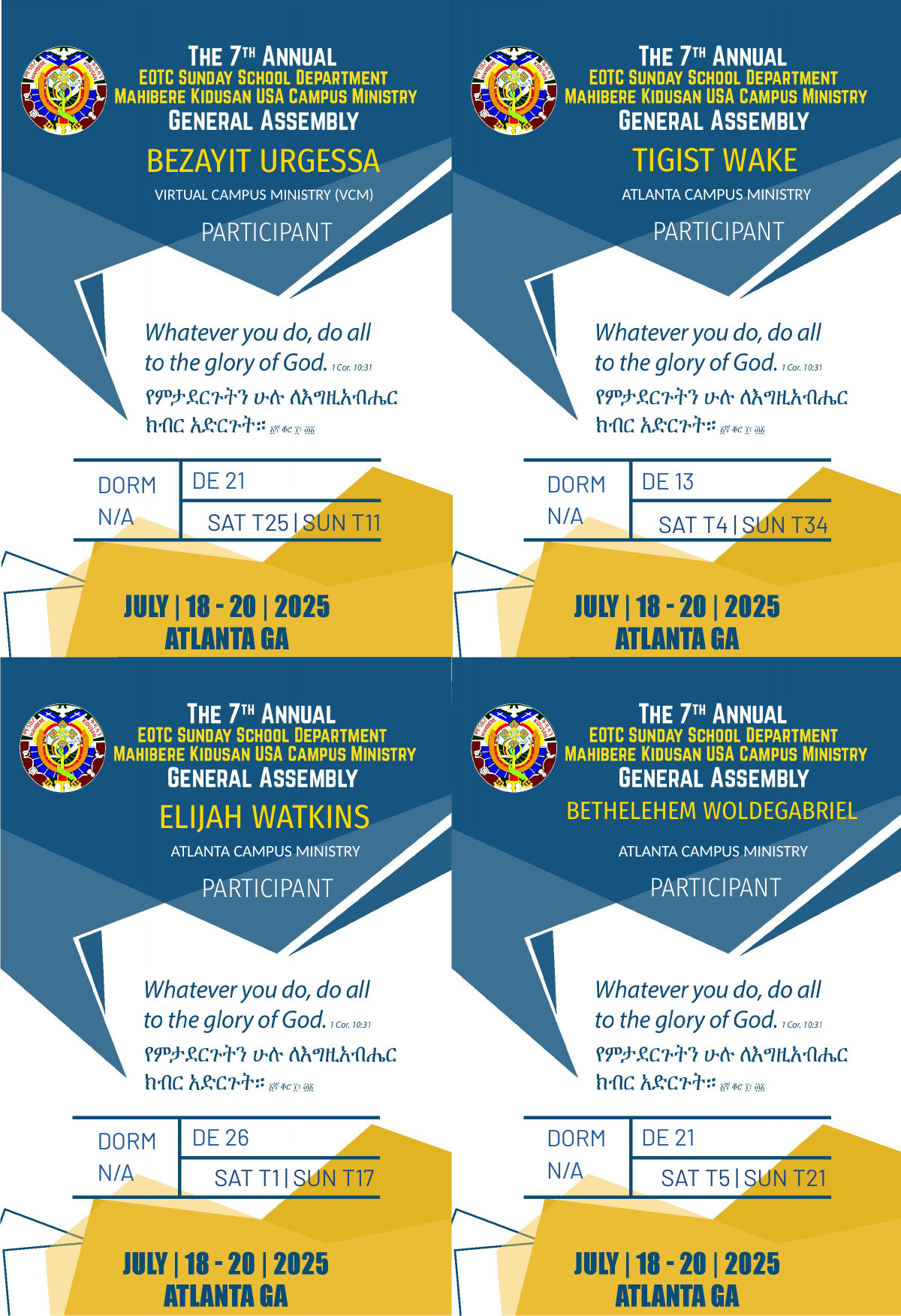

TIGIST WAKE
BEZAYIT URGESSA
ATLANTA CAMPUS MINISTRY
VIRTUAL CAMPUS MINISTRY (VCM)
PARTICIPANT
PARTICIPANT
DE 21
DE 13
DORM
DORM
N/A
N/A
SAT T25 | SUN T11
SAT T4 | SUN T34
BETHELEHEM WOLDEGABRIEL
ELIJAH WATKINS
ATLANTA CAMPUS MINISTRY
ATLANTA CAMPUS MINISTRY
PARTICIPANT
PARTICIPANT
DE 26
DE 21
DORM
DORM
N/A
N/A
SAT T1 | SUN T17
SAT T5 | SUN T21